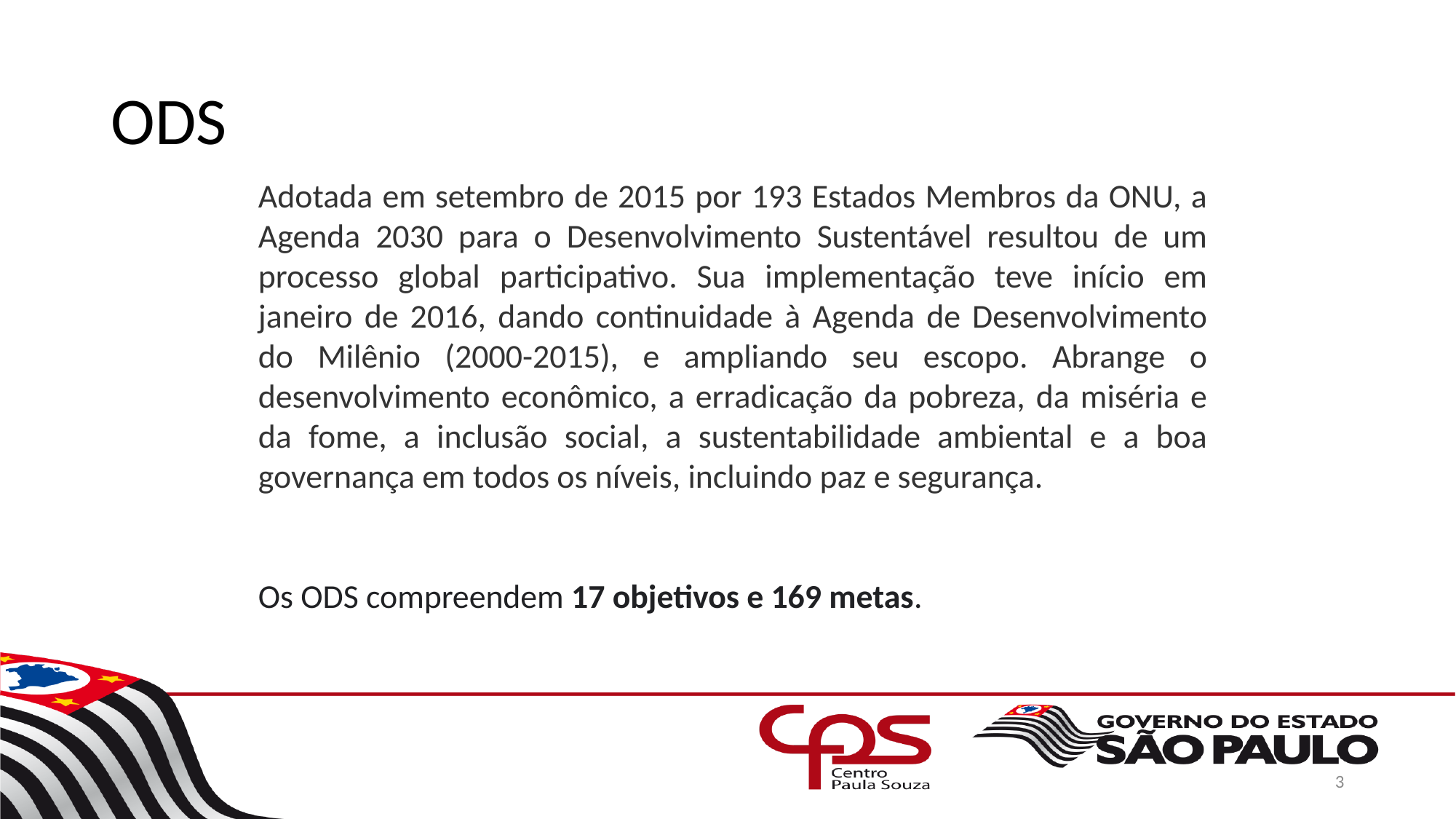

# ODS
Adotada em setembro de 2015 por 193 Estados Membros da ONU, a Agenda 2030 para o Desenvolvimento Sustentável resultou de um processo global participativo. Sua implementação teve início em janeiro de 2016, dando continuidade à Agenda de Desenvolvimento do Milênio (2000-2015), e ampliando seu escopo. Abrange o desenvolvimento econômico, a erradicação da pobreza, da miséria e da fome, a inclusão social, a sustentabilidade ambiental e a boa governança em todos os níveis, incluindo paz e segurança.

Os ODS compreendem 17 objetivos e 169 metas.
3